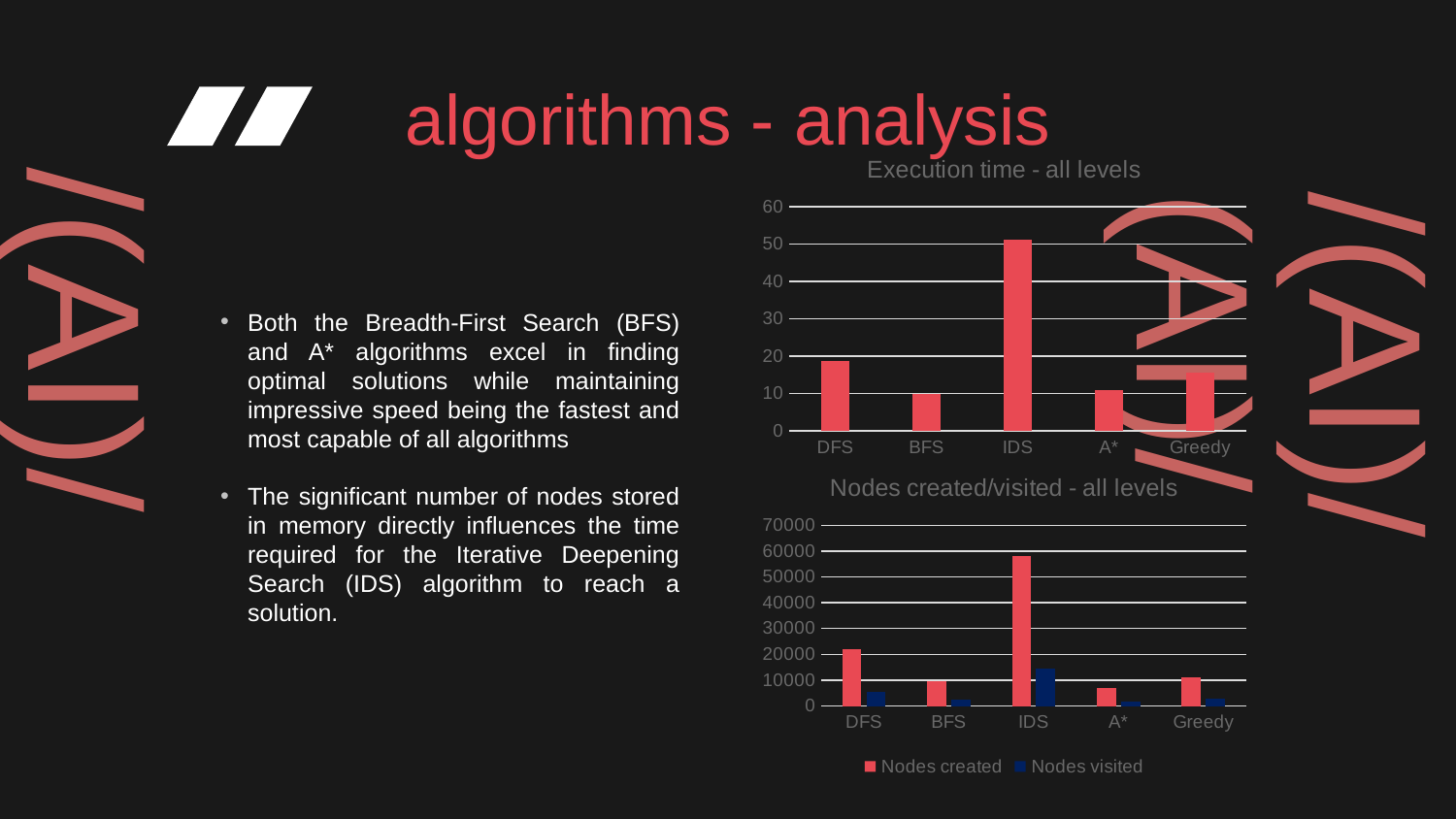

algorithms - analysis

### Chart: Execution time - all levels

| Category | Execution time |
|---|---|
| DFS | 18.816155374050144 |
| BFS | 9.807160748375786 |
| IDS | 51.16703176498413 |
| A* | 10.819503837161596 |
| Greedy | 15.600723371461585 |
Both the Breadth-First Search (BFS) and A* algorithms excel in finding optimal solutions while maintaining impressive speed being the fastest and most capable of all algorithms

The significant number of nodes stored in memory directly influences the time required for the Iterative Deepening Search (IDS) algorithm to reach a solution.

### Chart: Nodes created/visited - all levels

| Category | Nodes created | Nodes visited |
|---|---|---|
| DFS | 21932.875 | 5483.0 |
| BFS | 9744.888888888889 | 2436.0 |
| IDS | 58209.28571428572 | 14549.42857142857 |
| A* | 6981.333333333333 | 1745.111111111111 |
| Greedy | 11089.083333333334 | 2772.0509259259256 |